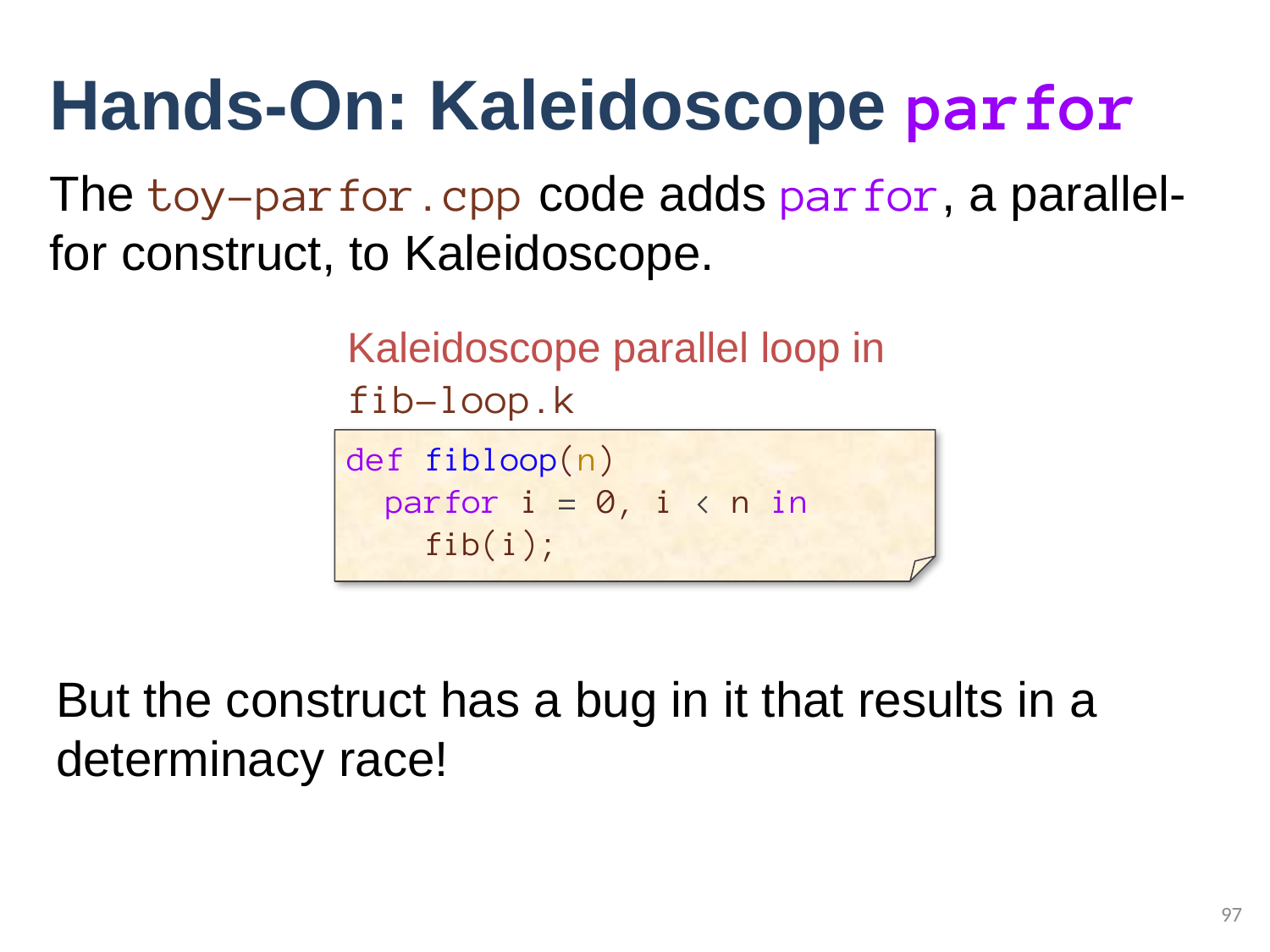

# Hands-On: Kaleidoscope parfor
The toy-parfor.cpp code adds parfor, a parallel-for construct, to Kaleidoscope.
Kaleidoscope parallel loop in fib-loop.k
def fibloop(n)
  parfor i = 0, i < n in
    fib(i);
But the construct has a bug in it that results in a determinacy race!
97